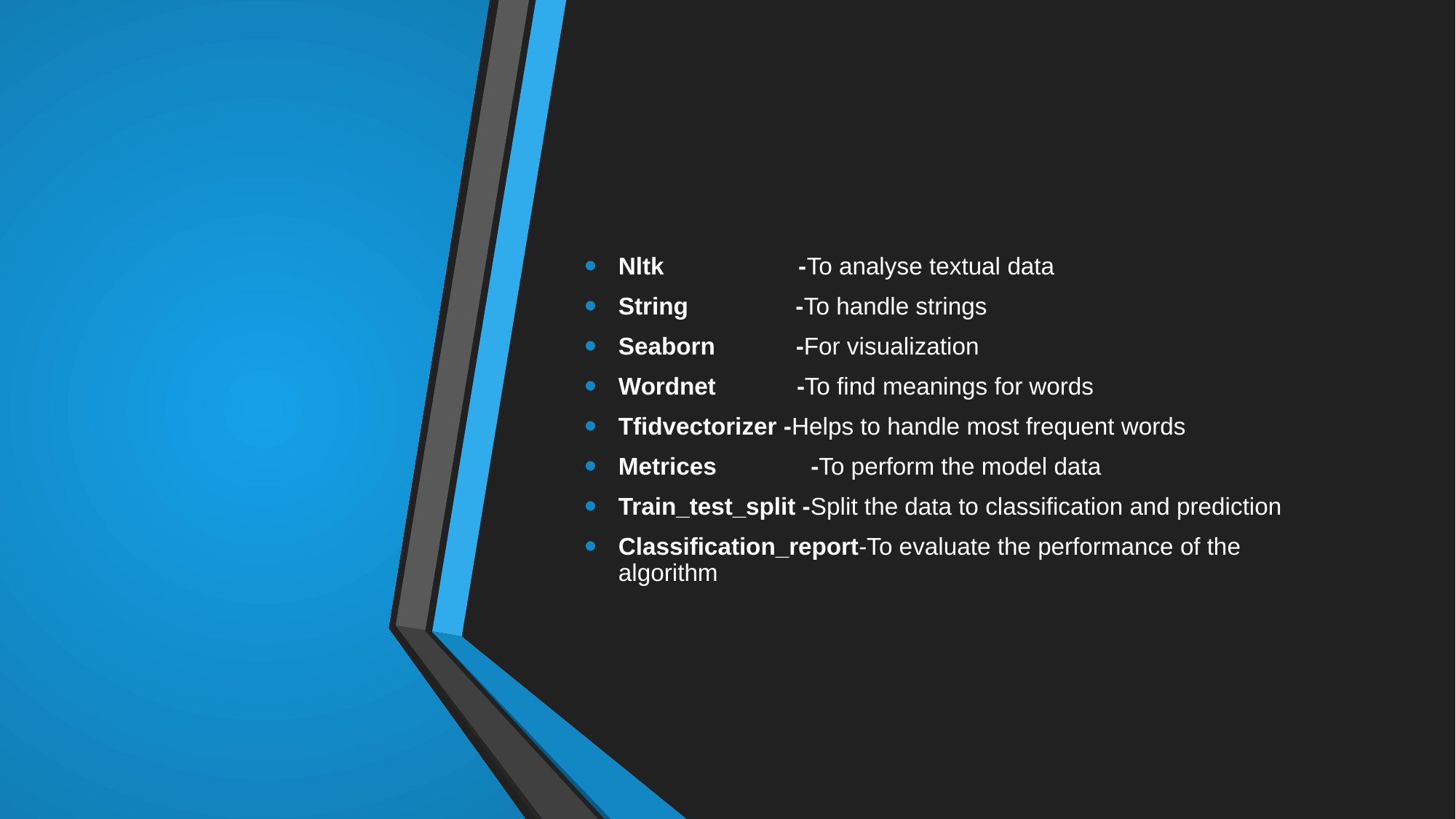

Nltk                    -To analyse textual data
String                -To handle strings
Seaborn            -For visualization
Wordnet            -To find meanings for words
Tfidvectorizer -Helps to handle most frequent words
Metrices              -To perform the model data
Train_test_split -Split the data to classification and prediction
Classification_report-To evaluate the performance of the algorithm